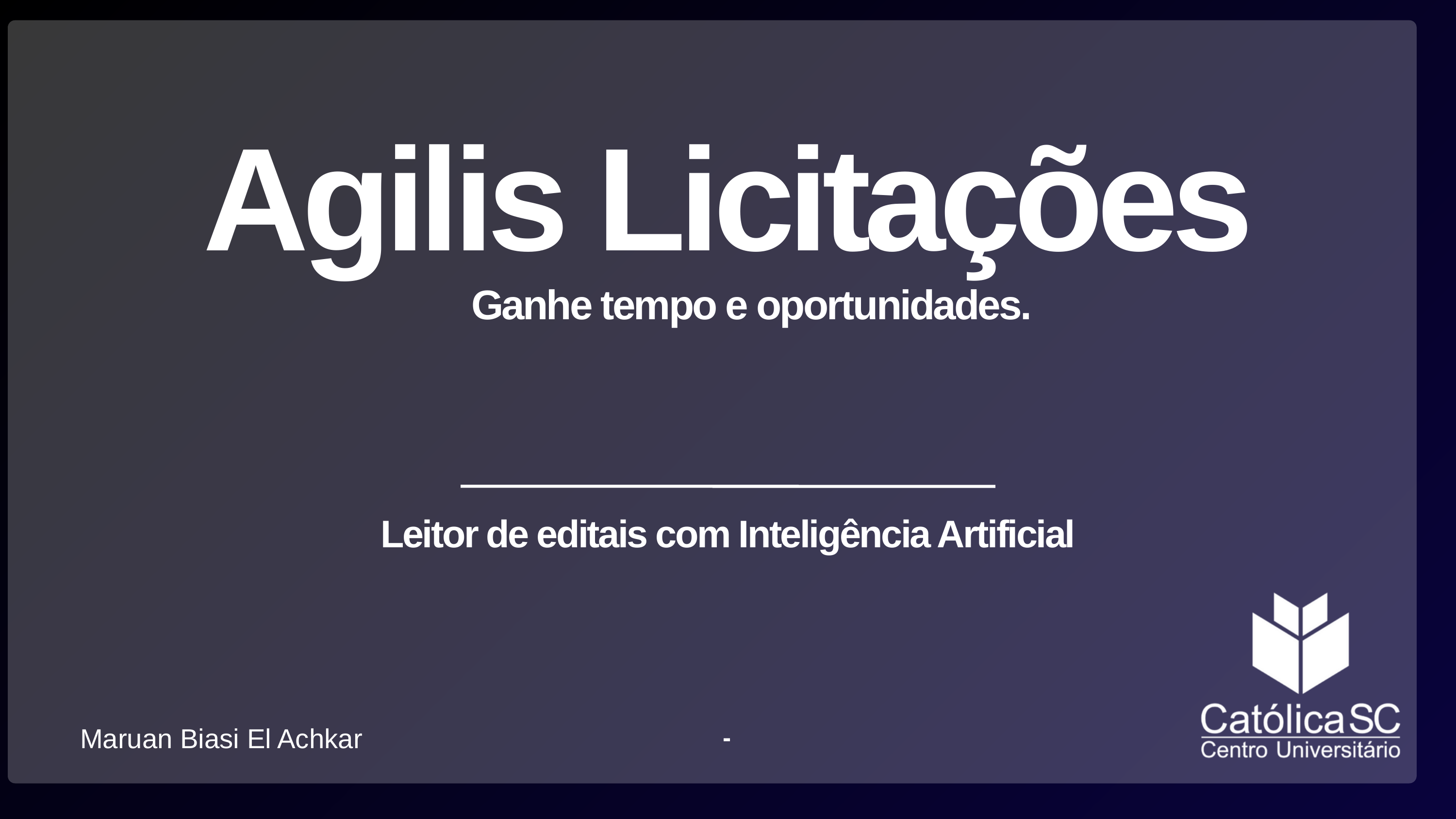

Agilis Licitações
Ganhe tempo e oportunidades.

Leitor de editais com Inteligência Artificial

Maruan Biasi El Achkar
-